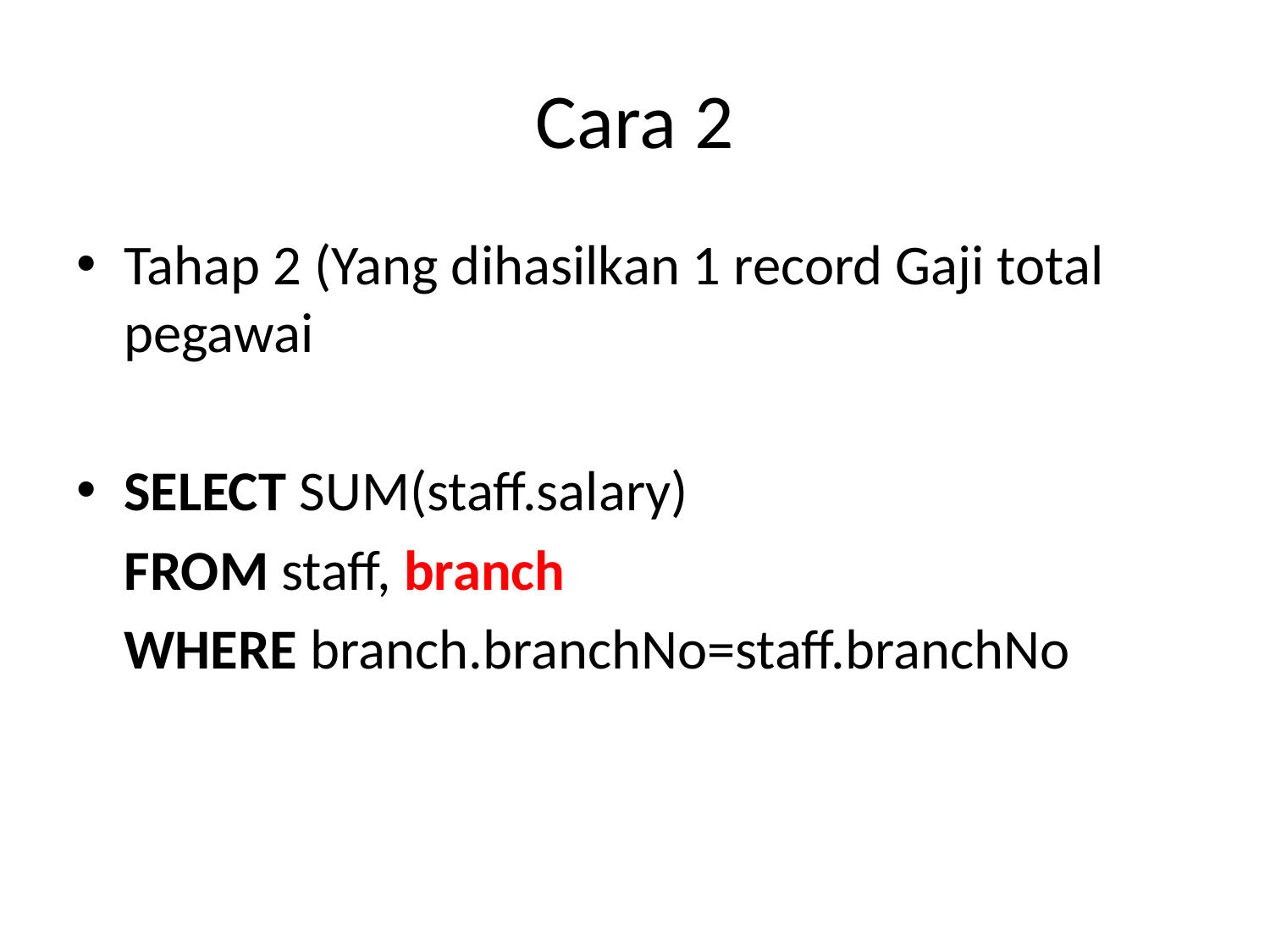

# Cara 2
Tahap 2 (Yang dihasilkan 1 record Gaji total pegawai

SELECT SUM(staff.salary)
	FROM staff, branch
	WHERE branch.branchNo=staff.branchNo